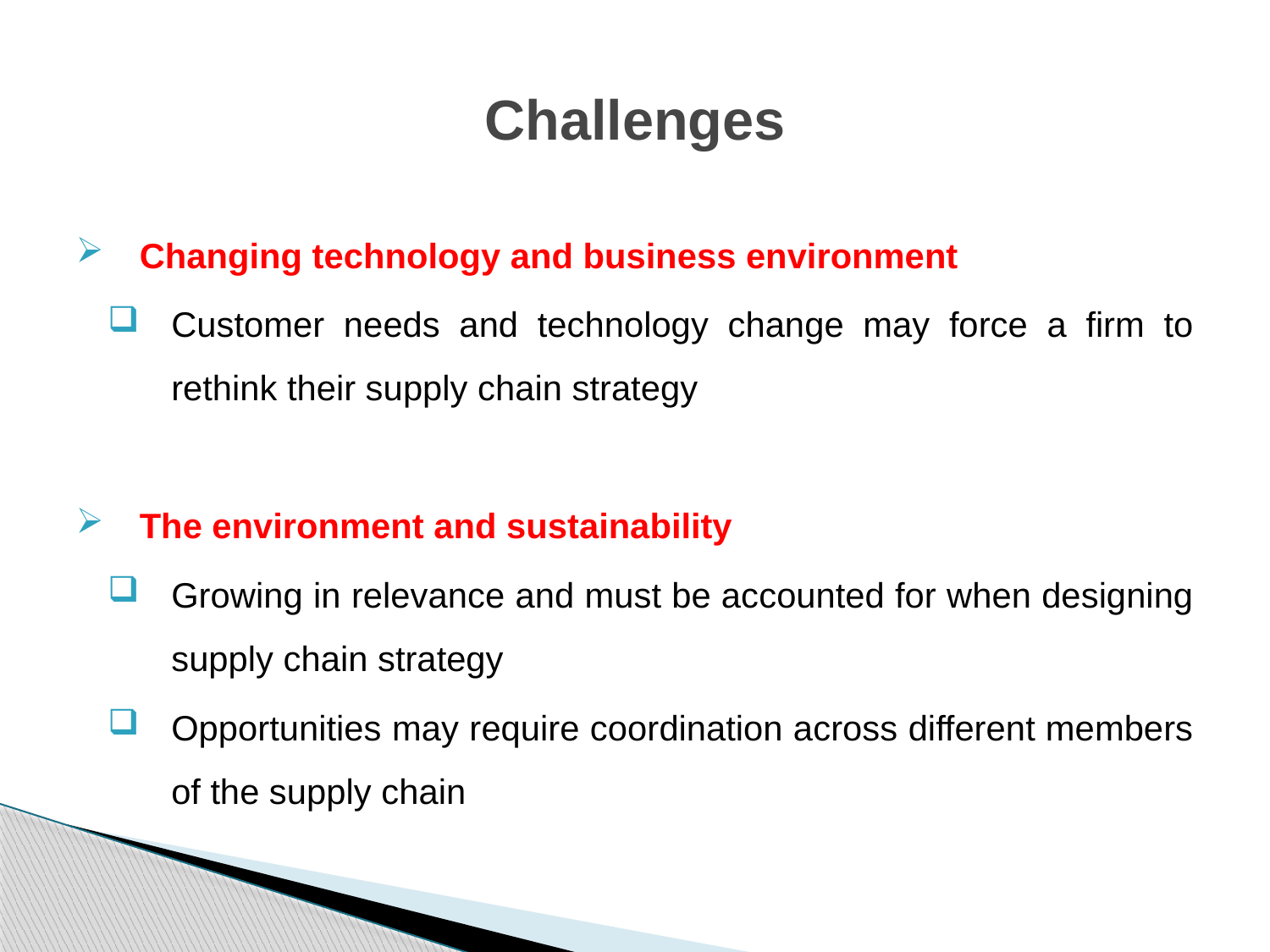

# Challenges
Changing technology and business environment
Customer needs and technology change may force a firm to rethink their supply chain strategy

The environment and sustainability
Growing in relevance and must be accounted for when designing supply chain strategy
Opportunities may require coordination across different members of the supply chain